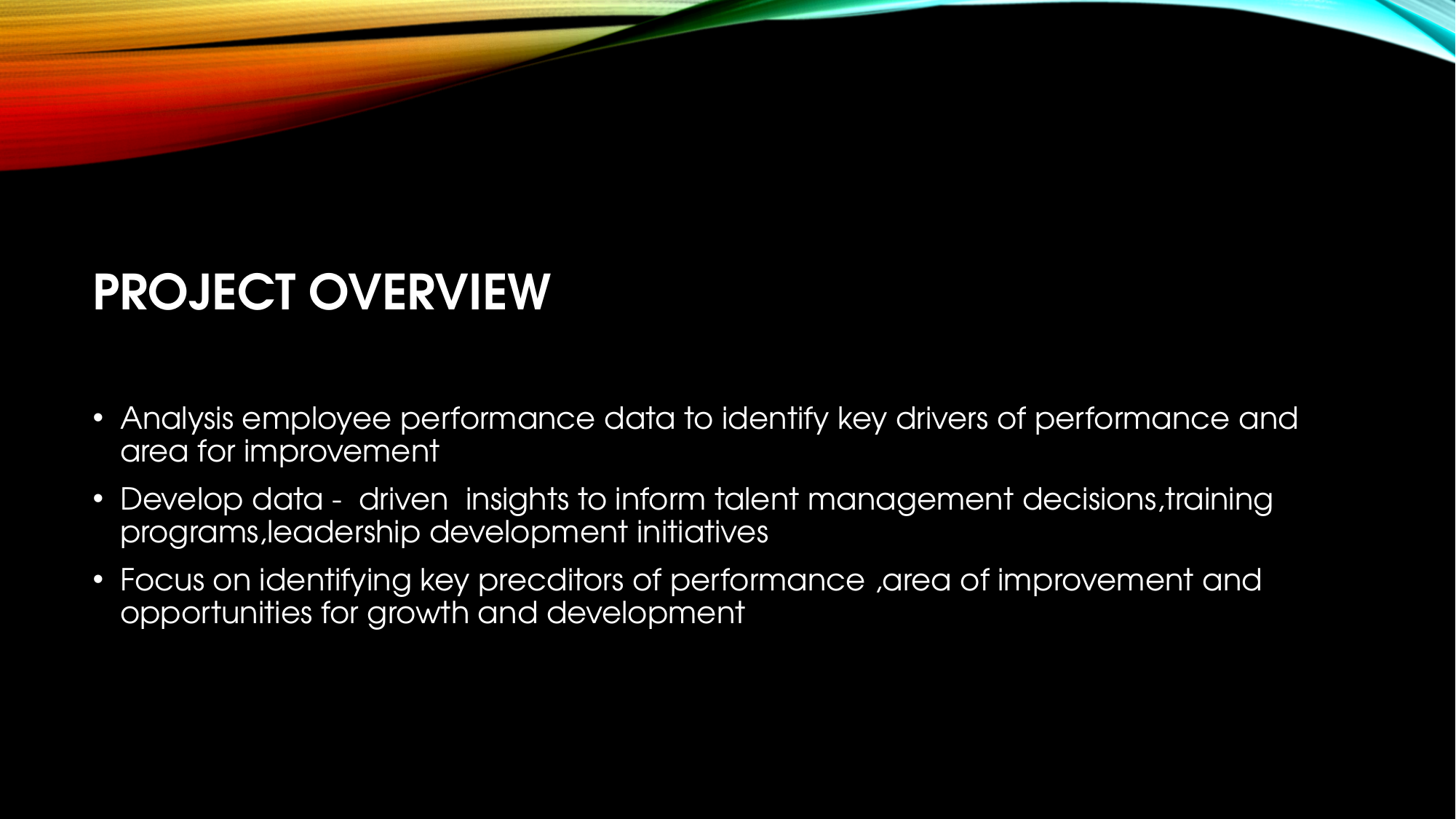

PROJECT OVERVIEW

Analysis employee performance data to identify key drivers of performance and area for improvement
Develop data -  driven  insights to inform talent management decisions,training programs,leadership development initiatives
Focus on identifying key precditors of performance ,area of improvement and opportunities for growth and development